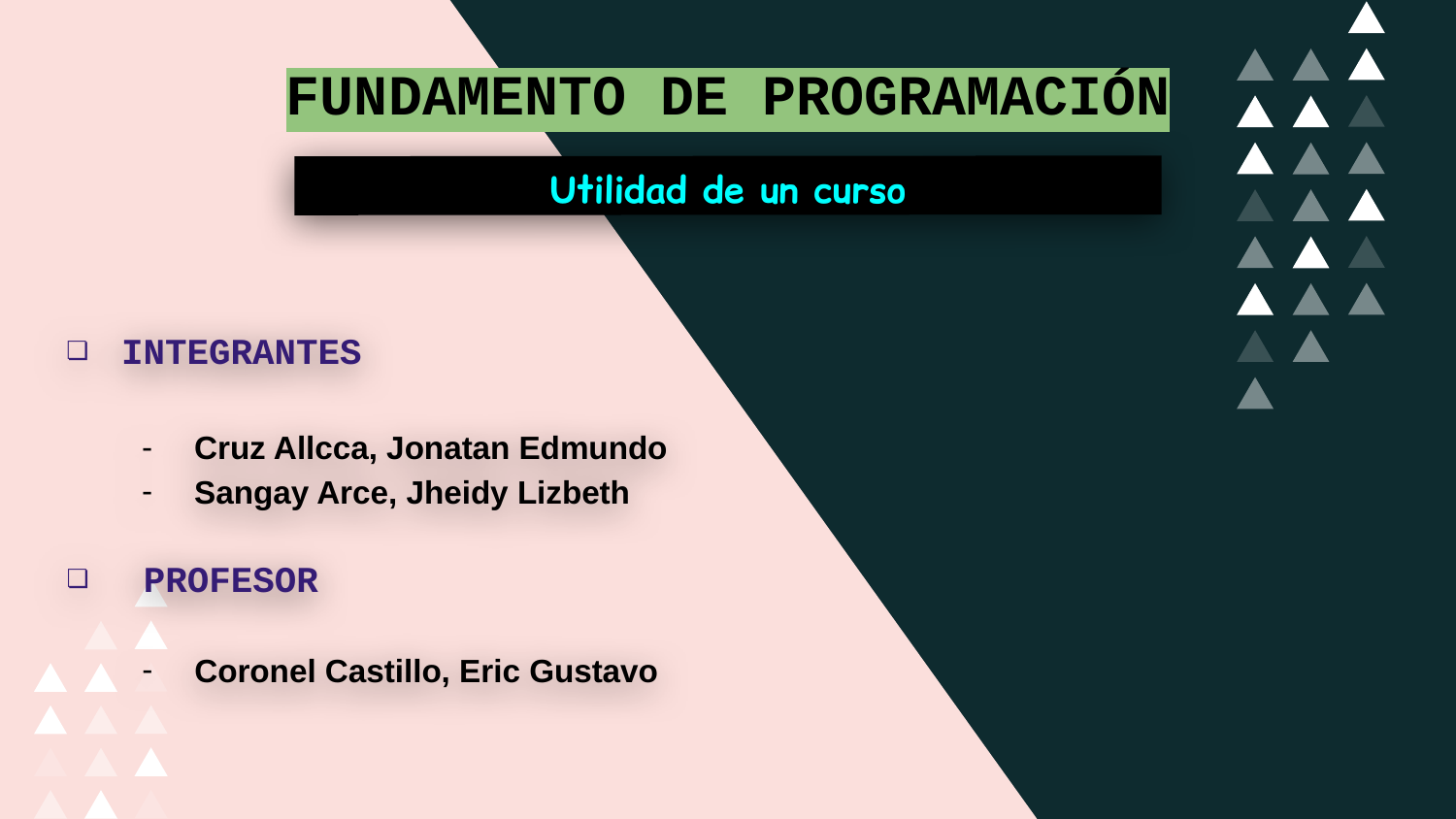

FUNDAMENTO DE PROGRAMACIÓN
Utilidad de un curso
INTEGRANTES

Cruz Allcca, Jonatan Edmundo
Sangay Arce, Jheidy Lizbeth

 PROFESOR

Coronel Castillo, Eric Gustavo